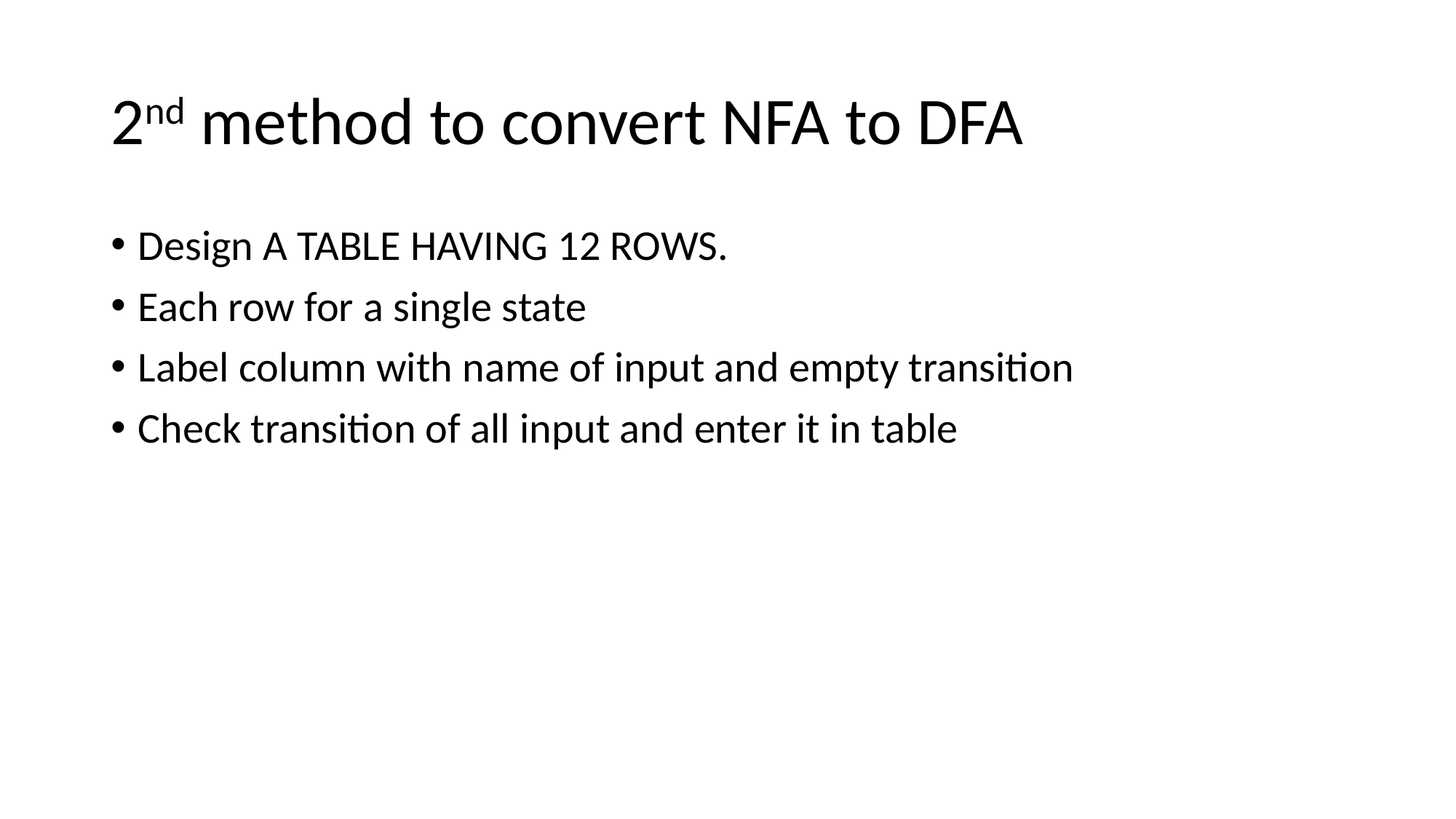

# 2nd method to convert NFA to DFA
Design A TABLE HAVING 12 ROWS.
Each row for a single state
Label column with name of input and empty transition
Check transition of all input and enter it in table